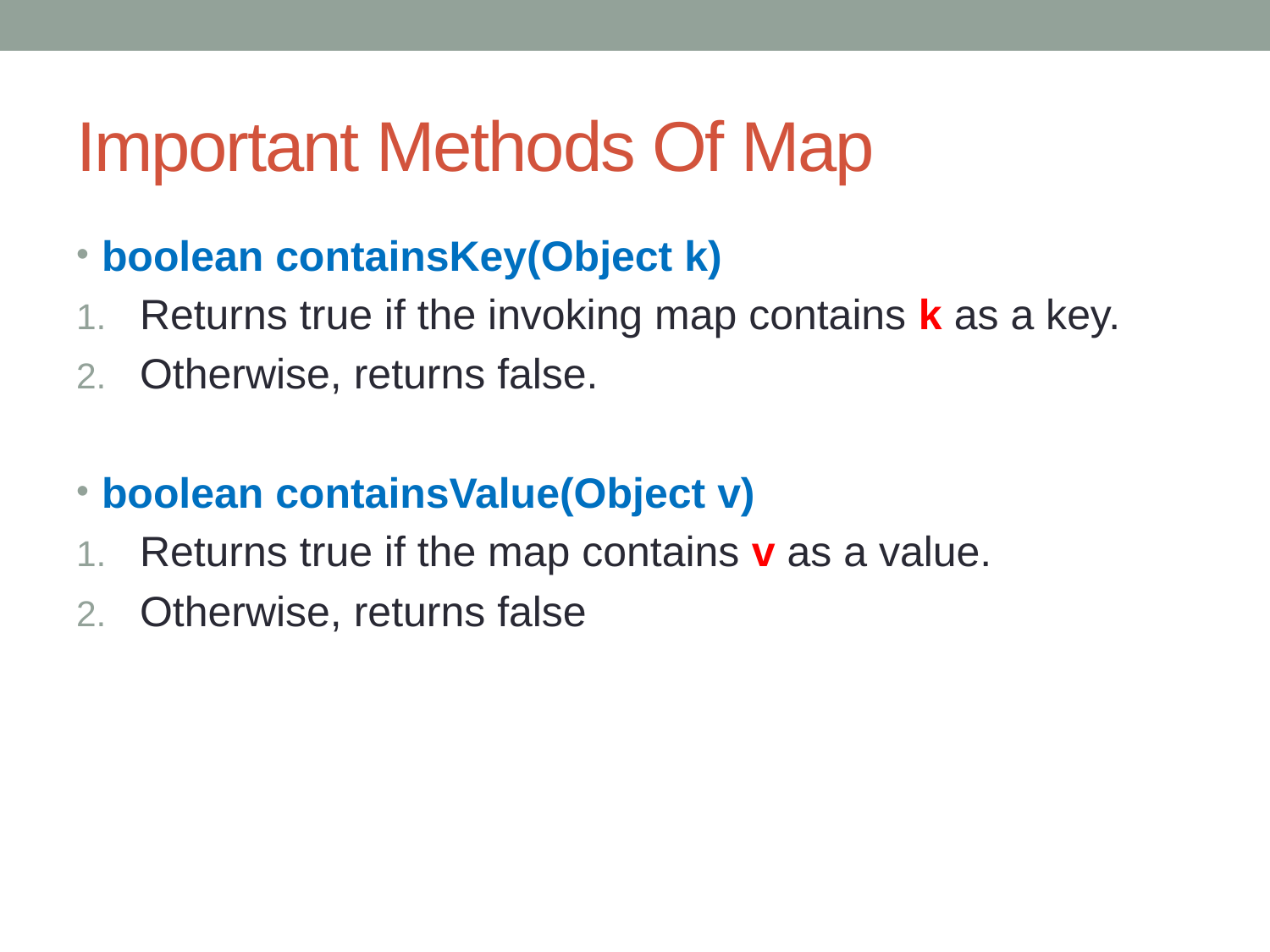

# Important Methods Of Map
boolean containsKey(Object k)
Returns true if the invoking map contains k as a key.
Otherwise, returns false.

boolean containsValue(Object v)
Returns true if the map contains v as a value.
Otherwise, returns false